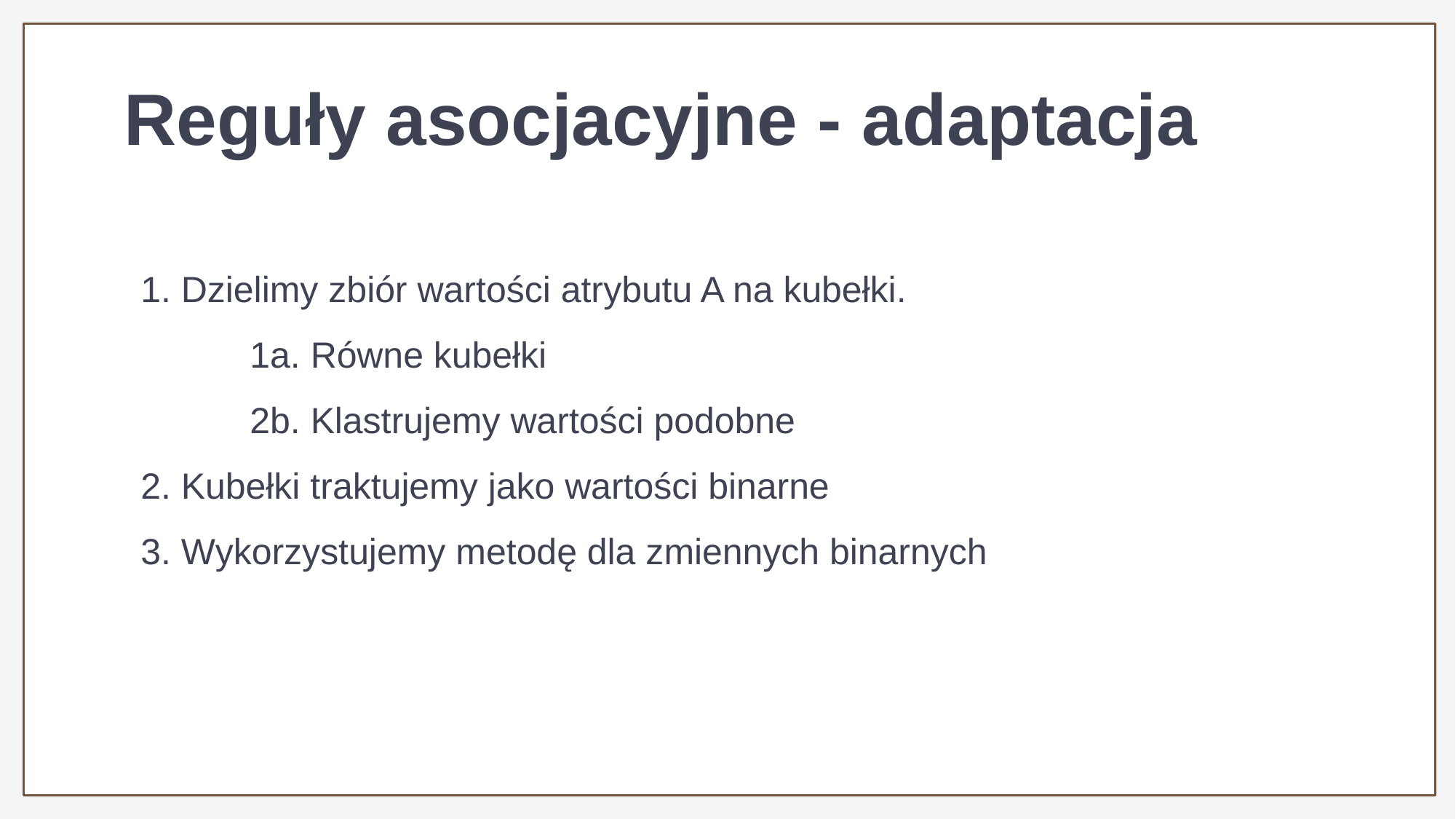

Reguły asocjacyjne - adaptacja
1. Dzielimy zbiór wartości atrybutu A na kubełki.
	1a. Równe kubełki
	2b. Klastrujemy wartości podobne
2. Kubełki traktujemy jako wartości binarne
3. Wykorzystujemy metodę dla zmiennych binarnych